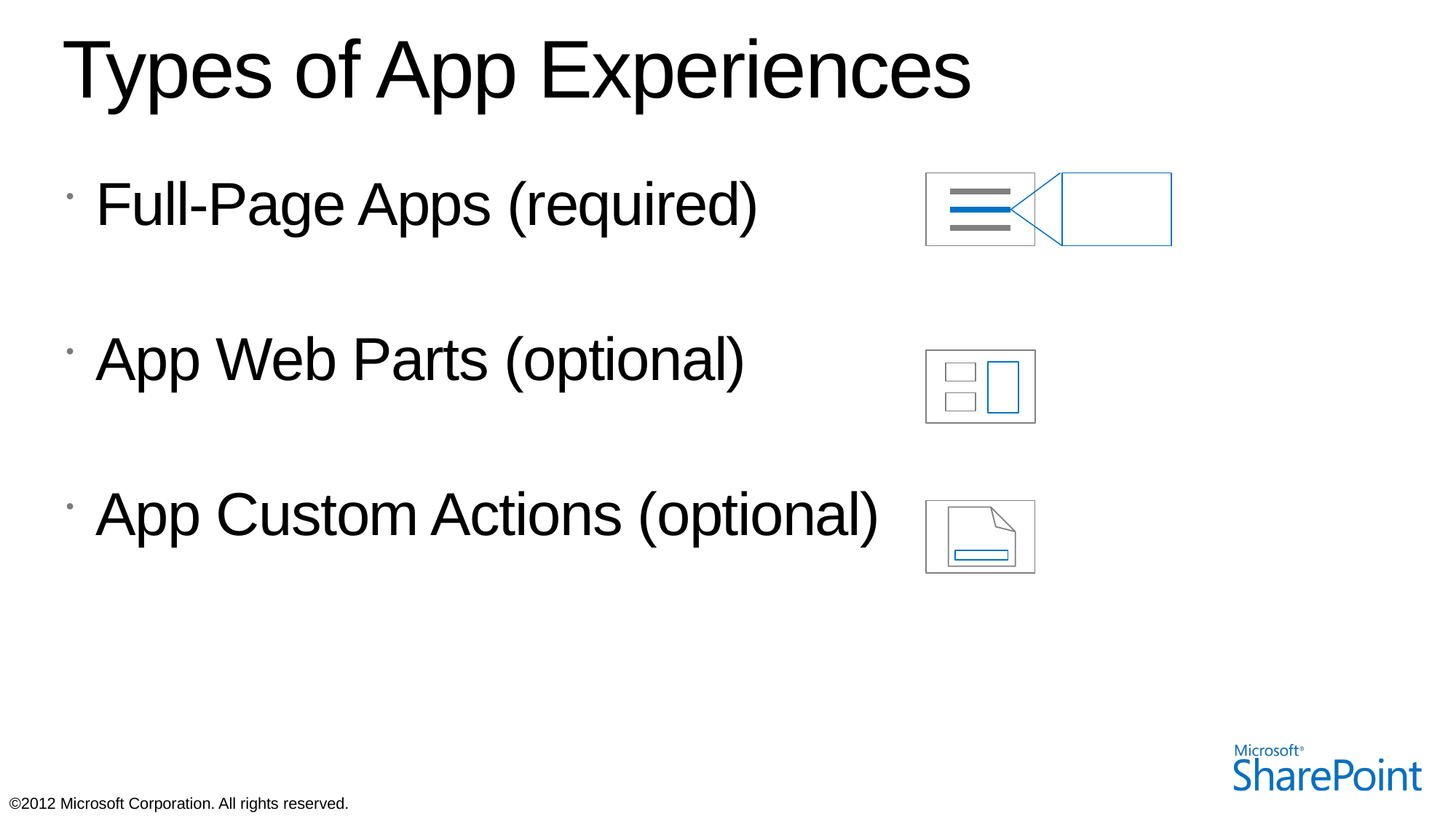

# Types of App Experiences
Full-Page Apps (required)

App Web Parts (optional)

App Custom Actions (optional)